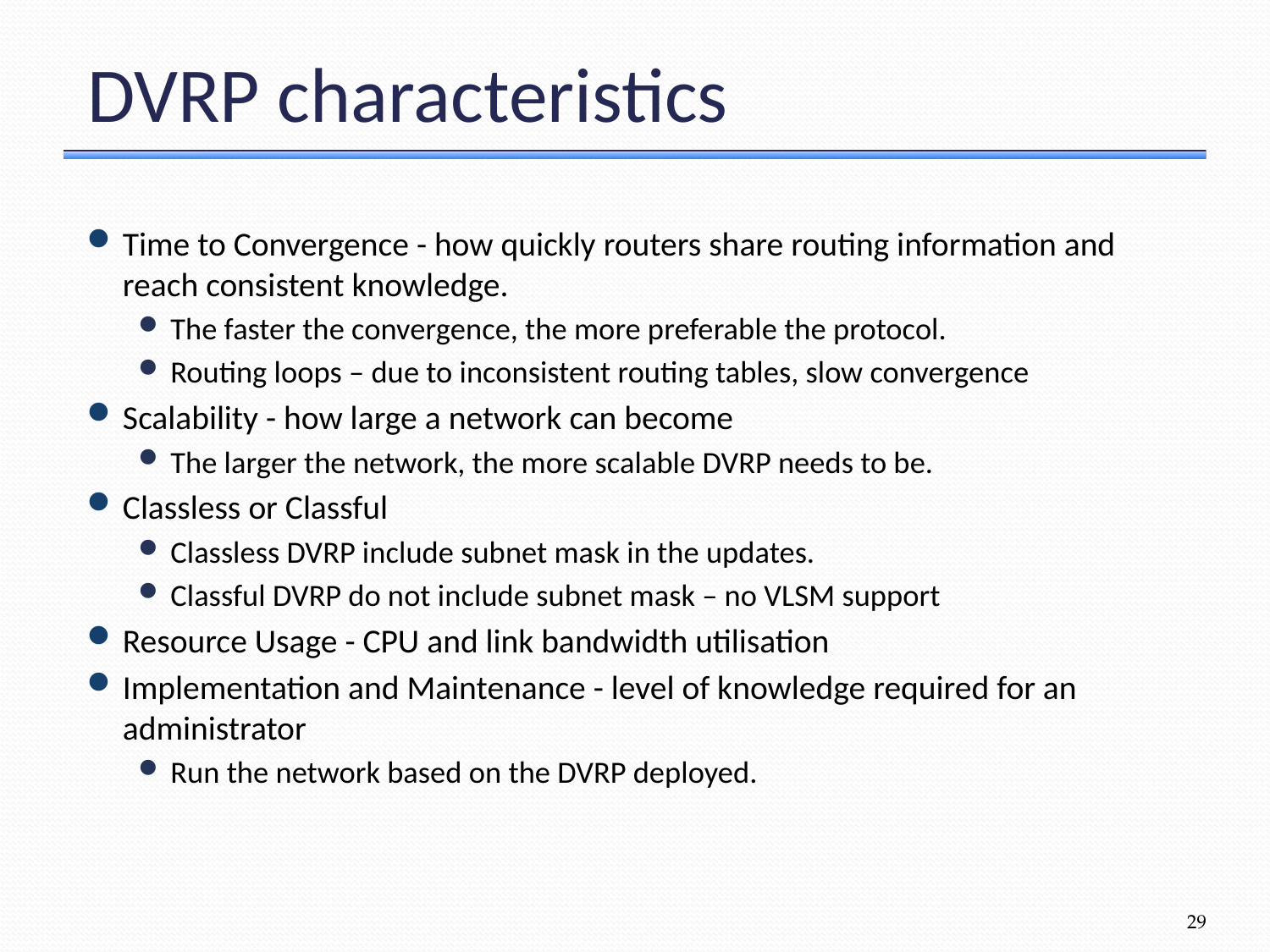

# DVRP characteristics
Time to Convergence - how quickly routers share routing information and reach consistent knowledge.
The faster the convergence, the more preferable the protocol.
Routing loops – due to inconsistent routing tables, slow convergence
Scalability - how large a network can become
The larger the network, the more scalable DVRP needs to be.
Classless or Classful
Classless DVRP include subnet mask in the updates.
Classful DVRP do not include subnet mask – no VLSM support
Resource Usage - CPU and link bandwidth utilisation
Implementation and Maintenance - level of knowledge required for an administrator
Run the network based on the DVRP deployed.
29